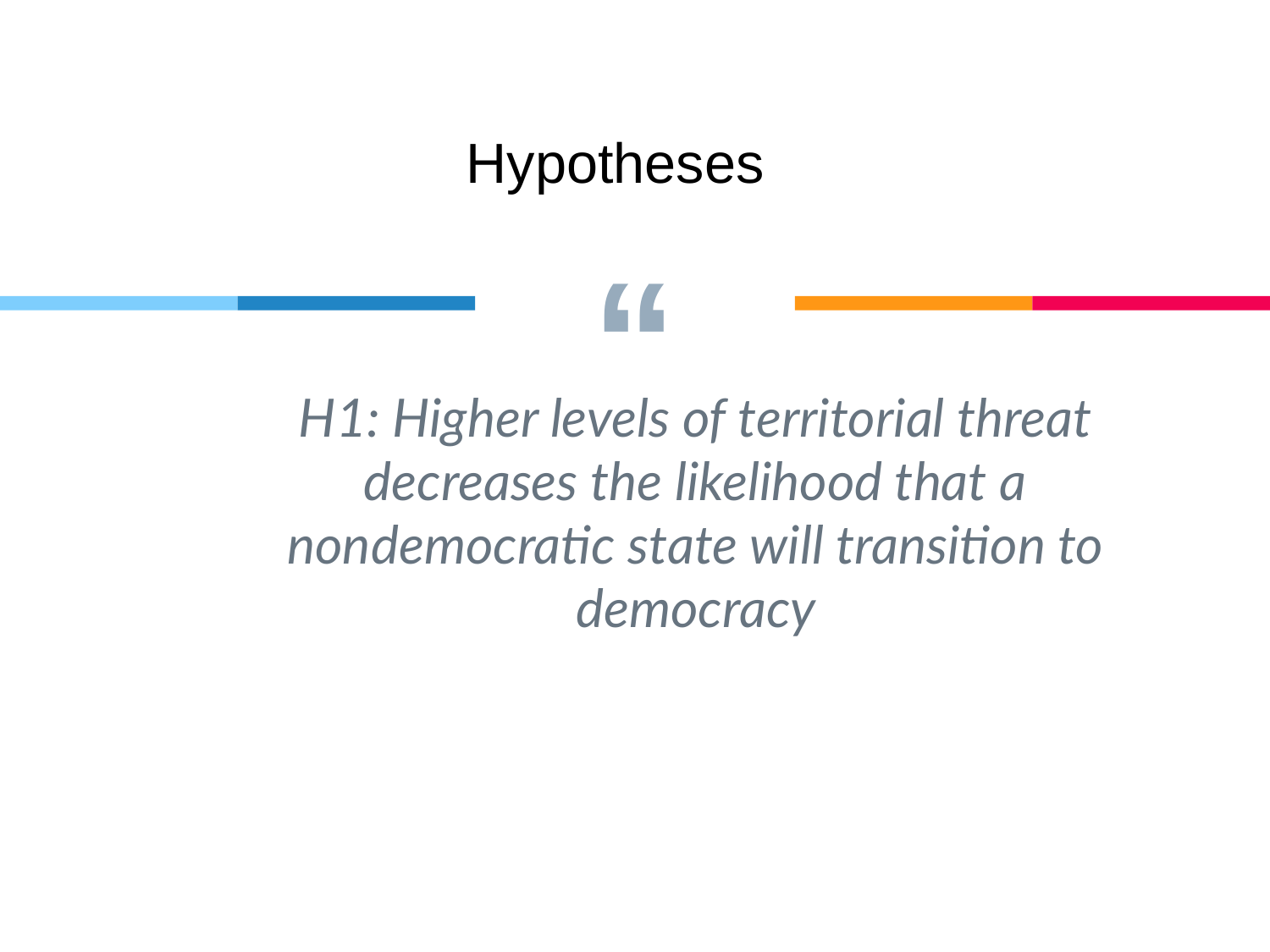

Hypotheses
H1: Higher levels of territorial threat decreases the likelihood that a nondemocratic state will transition to democracy